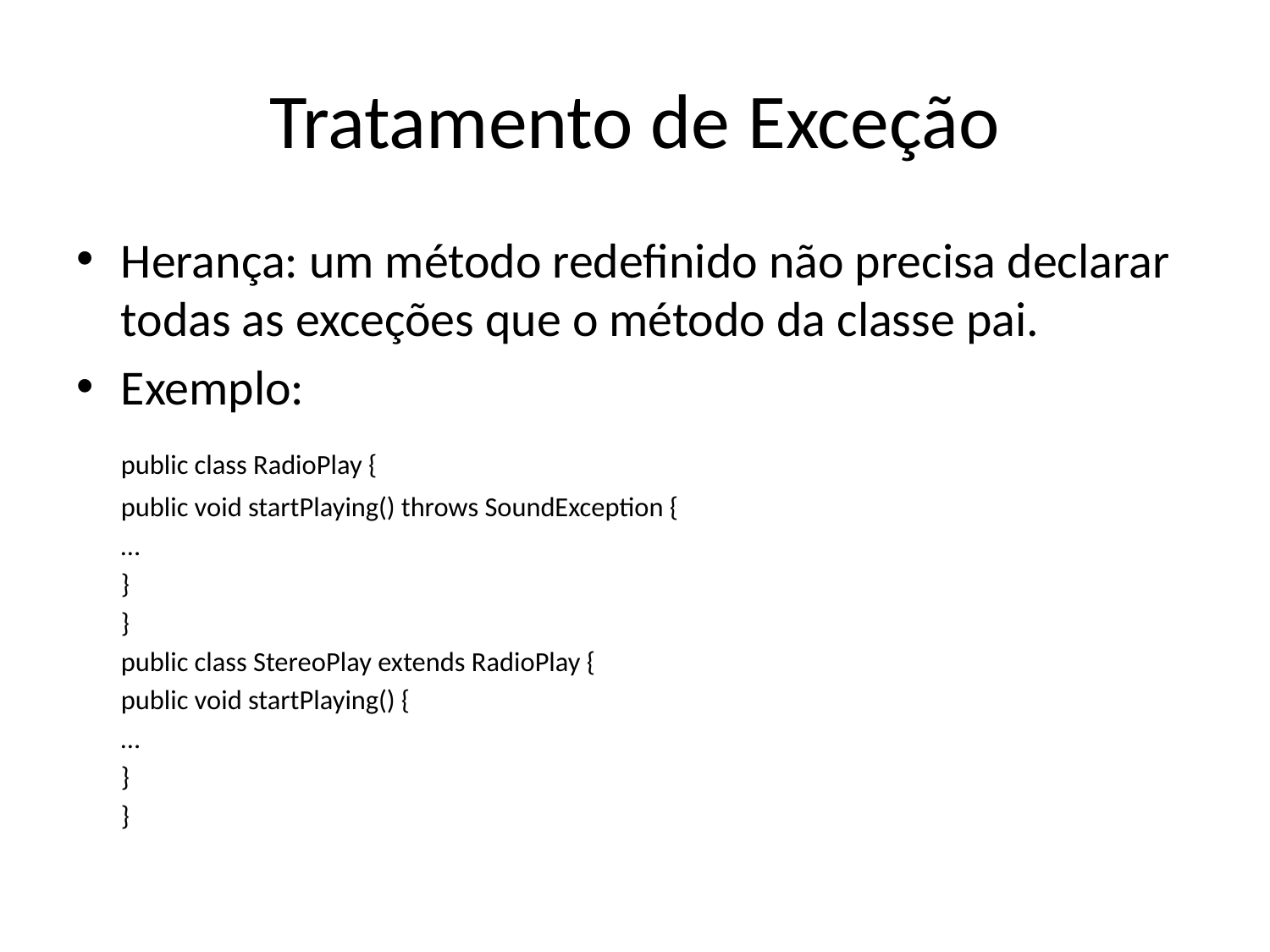

# Tratamento de Exceção
Herança: um método redefinido não precisa declarar todas as exceções que o método da classe pai.
Exemplo:
	public class RadioPlay {
		public void startPlaying() throws SoundException {
			…
		}
	}
	public class StereoPlay extends RadioPlay {
		public void startPlaying() {
			…
		}
	}